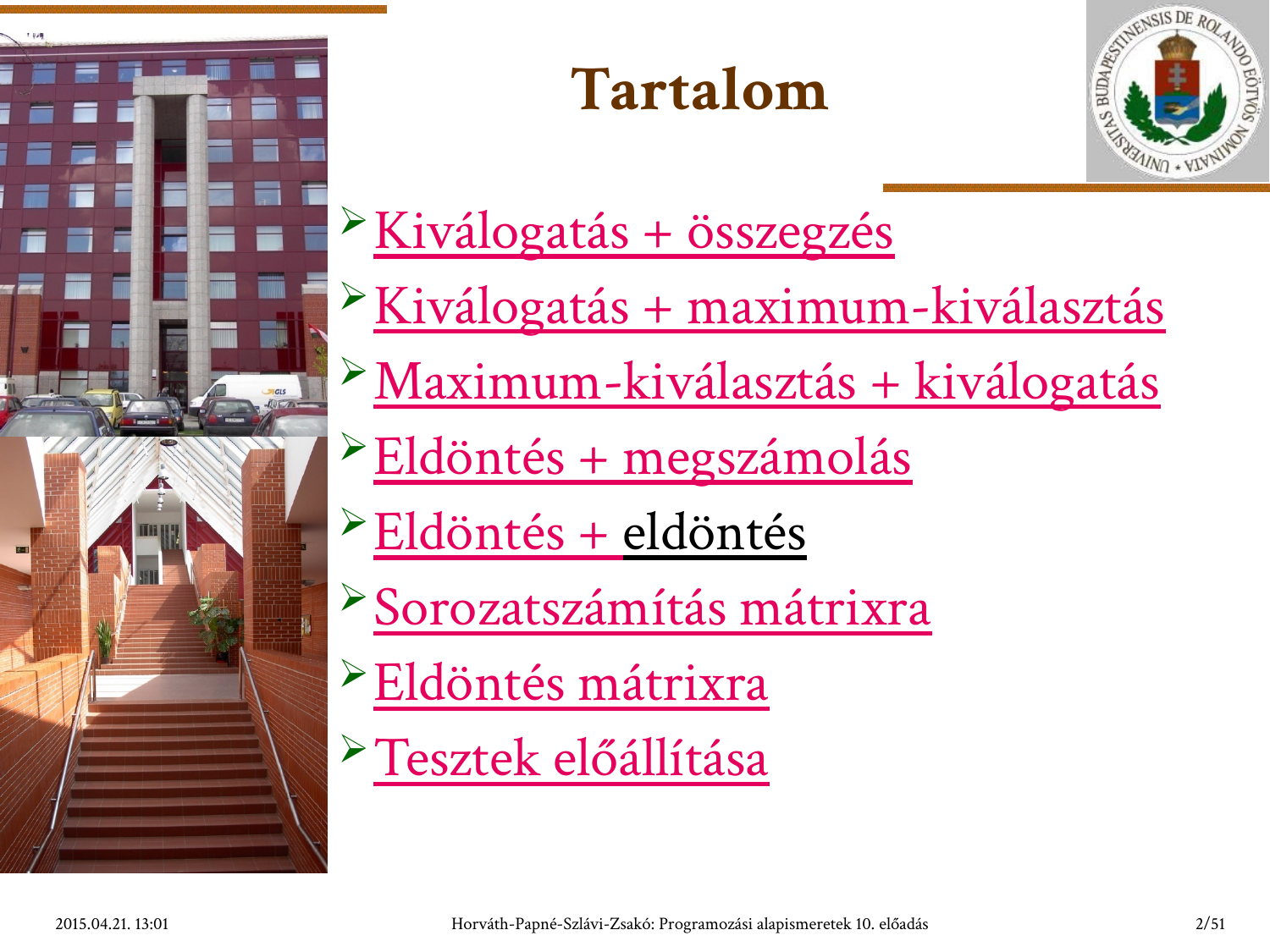

Kiválogatás + összegzés
Kiválogatás + maximum-kiválasztás
Maximum-kiválasztás + kiválogatás
Eldöntés + megszámolás
Eldöntés + eldöntés
Sorozatszámítás mátrixra
Eldöntés mátrixra
Tesztek előállítása
Tartalom
2015.04.21. 13:01
Horváth-Papné-Szlávi-Zsakó: Programozási alapismeretek 10. előadás
2/51